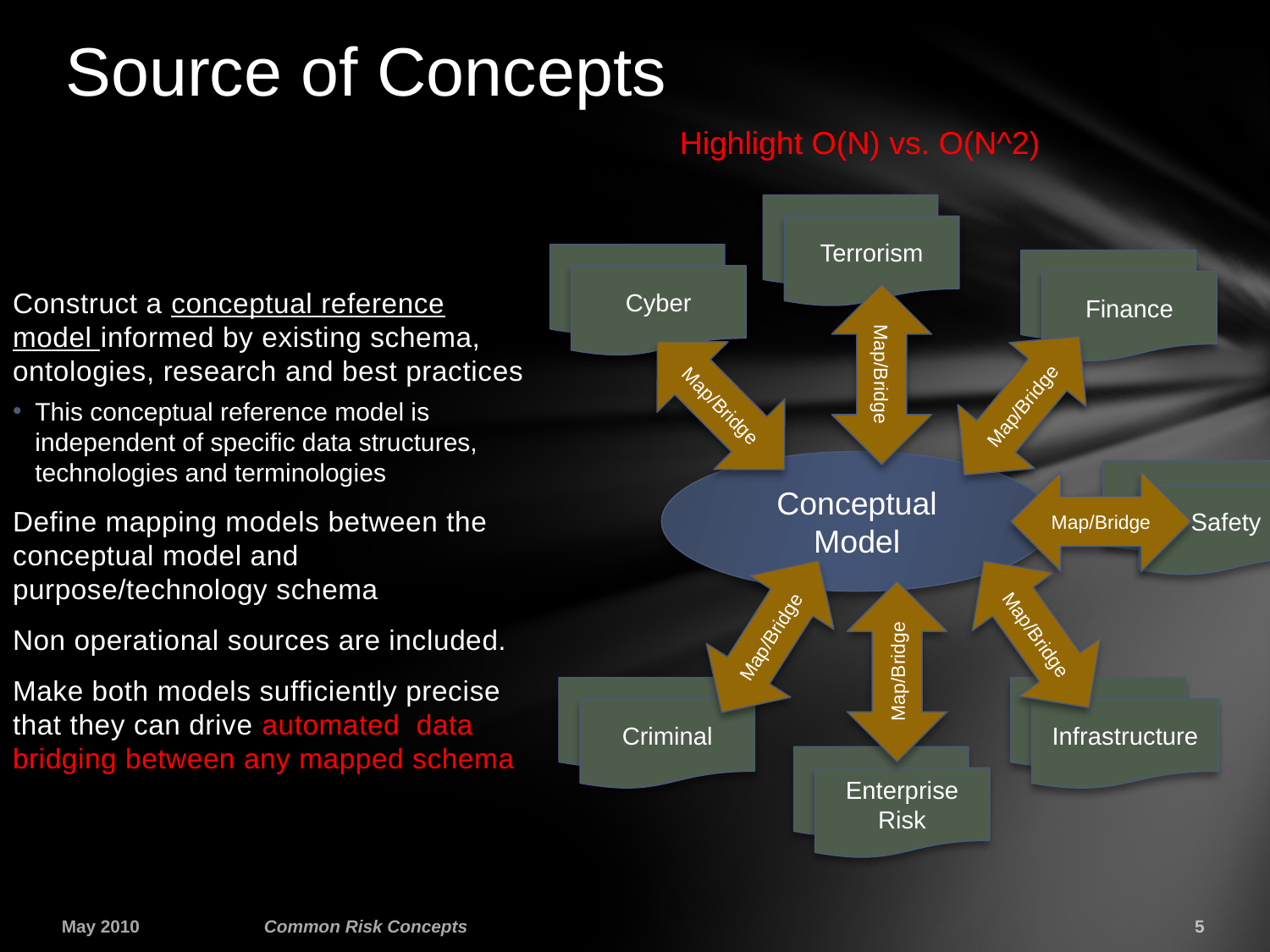

# Source of Concepts
Highlight O(N) vs. O(N^2)
Cyber
Terrorism
Cyber
Cyber
Cyber
Finance
Construct a conceptual reference model informed by existing schema, ontologies, research and best practices
This conceptual reference model is independent of specific data structures, technologies and terminologies
Define mapping models between the conceptual model and purpose/technology schema
Non operational sources are included.
Make both models sufficiently precise that they can drive automated  data bridging between any mapped schema
Map/Bridge
Map/Bridge
Map/Bridge
Conceptual Model
Cyber
Map/Bridge
Safety
Map/Bridge
Map/Bridge
Map/Bridge
Criminal
Cyber
Criminal
Infrastructure
Criminal
Enterprise
Risk
May 2010
Common Risk Concepts
5